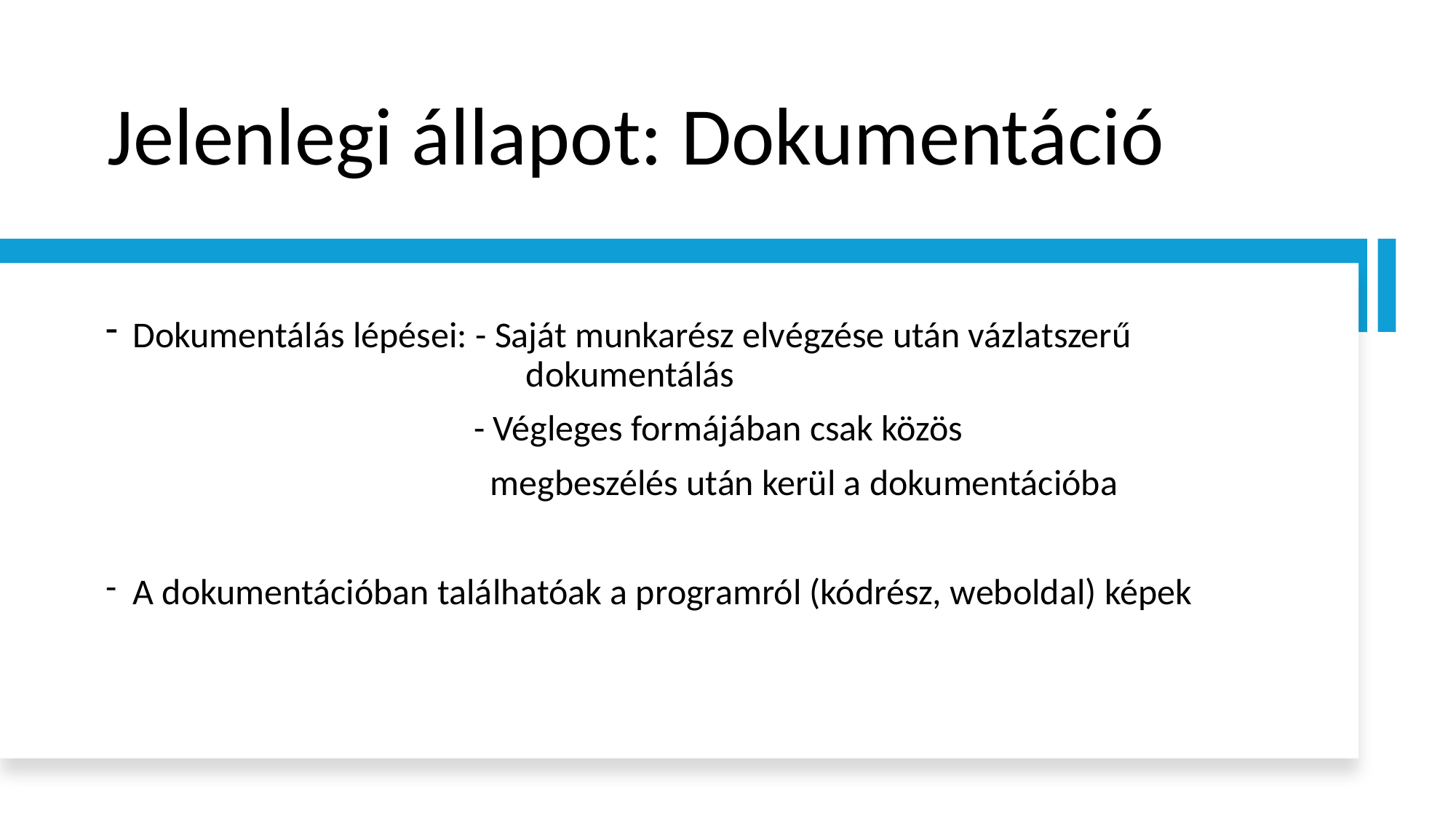

# Jelenlegi állapot: Dokumentáció

Dokumentálás lépései: - Saját munkarész elvégzése után vázlatszerű 				        dokumentálás
                                             - Végleges formájában csak közös
                                               megbeszélés után kerül a dokumentációba

A dokumentációban találhatóak a programról (kódrész, weboldal) képek